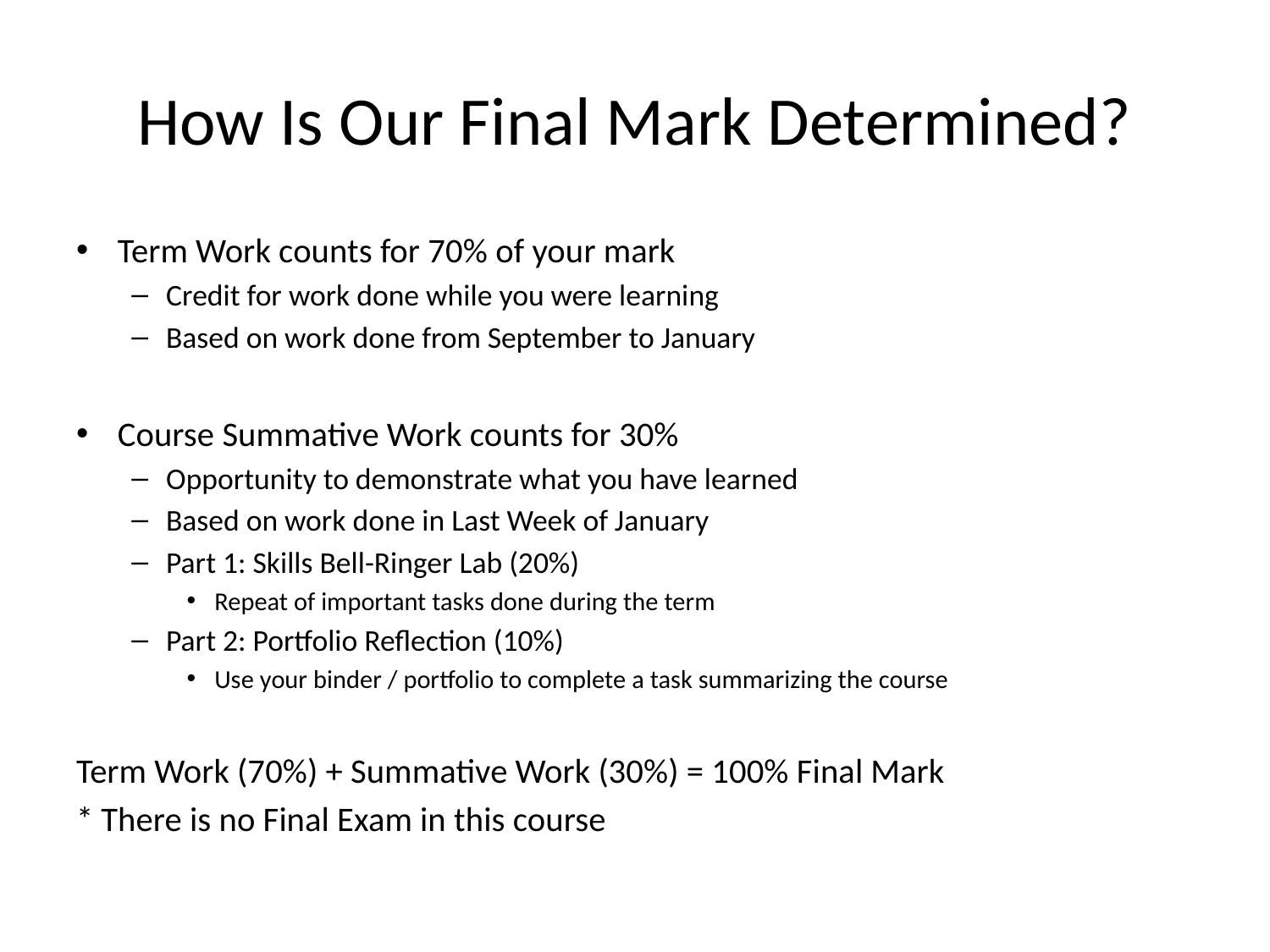

# How Is Our Final Mark Determined?
Term Work counts for 70% of your mark
Credit for work done while you were learning
Based on work done from September to January

Course Summative Work counts for 30%
Opportunity to demonstrate what you have learned
Based on work done in Last Week of January
Part 1: Skills Bell-Ringer Lab (20%)
Repeat of important tasks done during the term
Part 2: Portfolio Reflection (10%)
Use your binder / portfolio to complete a task summarizing the course

Term Work (70%) + Summative Work (30%) = 100% Final Mark
* There is no Final Exam in this course